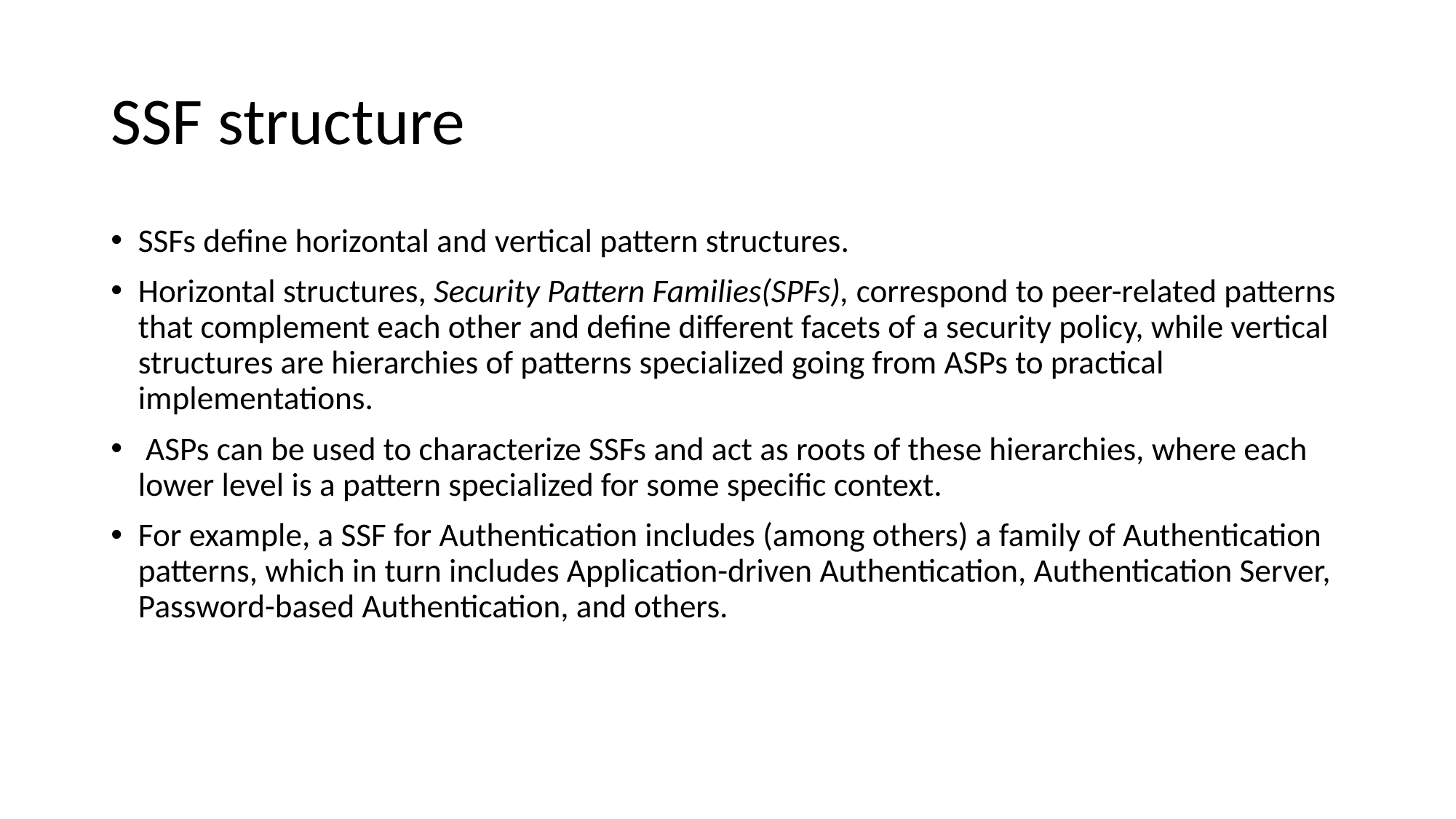

# SSF structure
SSFs define horizontal and vertical pattern structures.
Horizontal structures, Security Pattern Families(SPFs), correspond to peer-related patterns that complement each other and define different facets of a security policy, while vertical structures are hierarchies of patterns specialized going from ASPs to practical implementations.
 ASPs can be used to characterize SSFs and act as roots of these hierarchies, where each lower level is a pattern specialized for some specific context.
For example, a SSF for Authentication includes (among others) a family of Authentication patterns, which in turn includes Application-driven Authentication, Authentication Server, Password-based Authentication, and others.